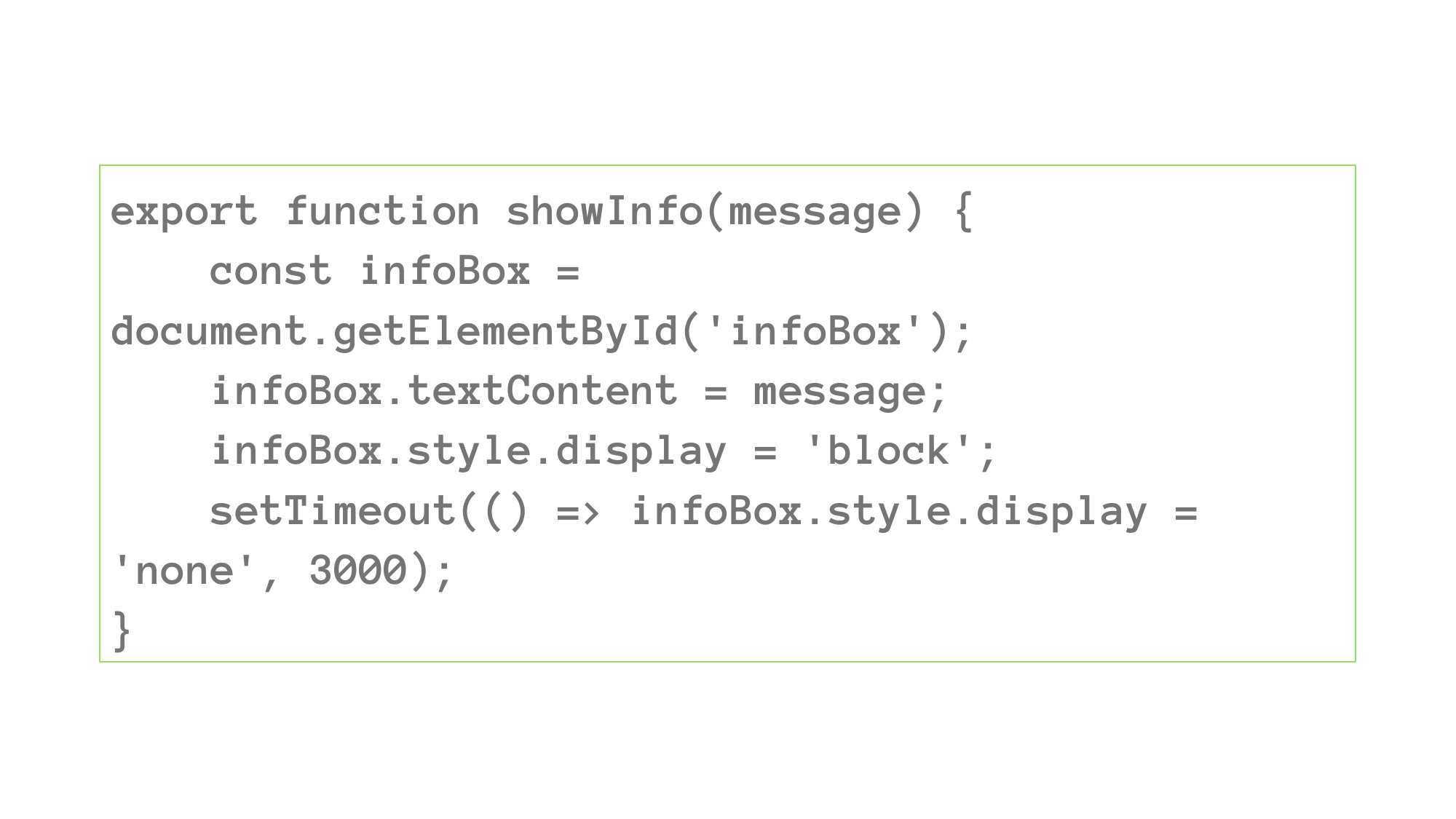

export function showInfo(message) {
    const infoBox = document.getElementById('infoBox');
    infoBox.textContent = message;
    infoBox.style.display = 'block';
    setTimeout(() => infoBox.style.display = 'none', 3000);
}
29